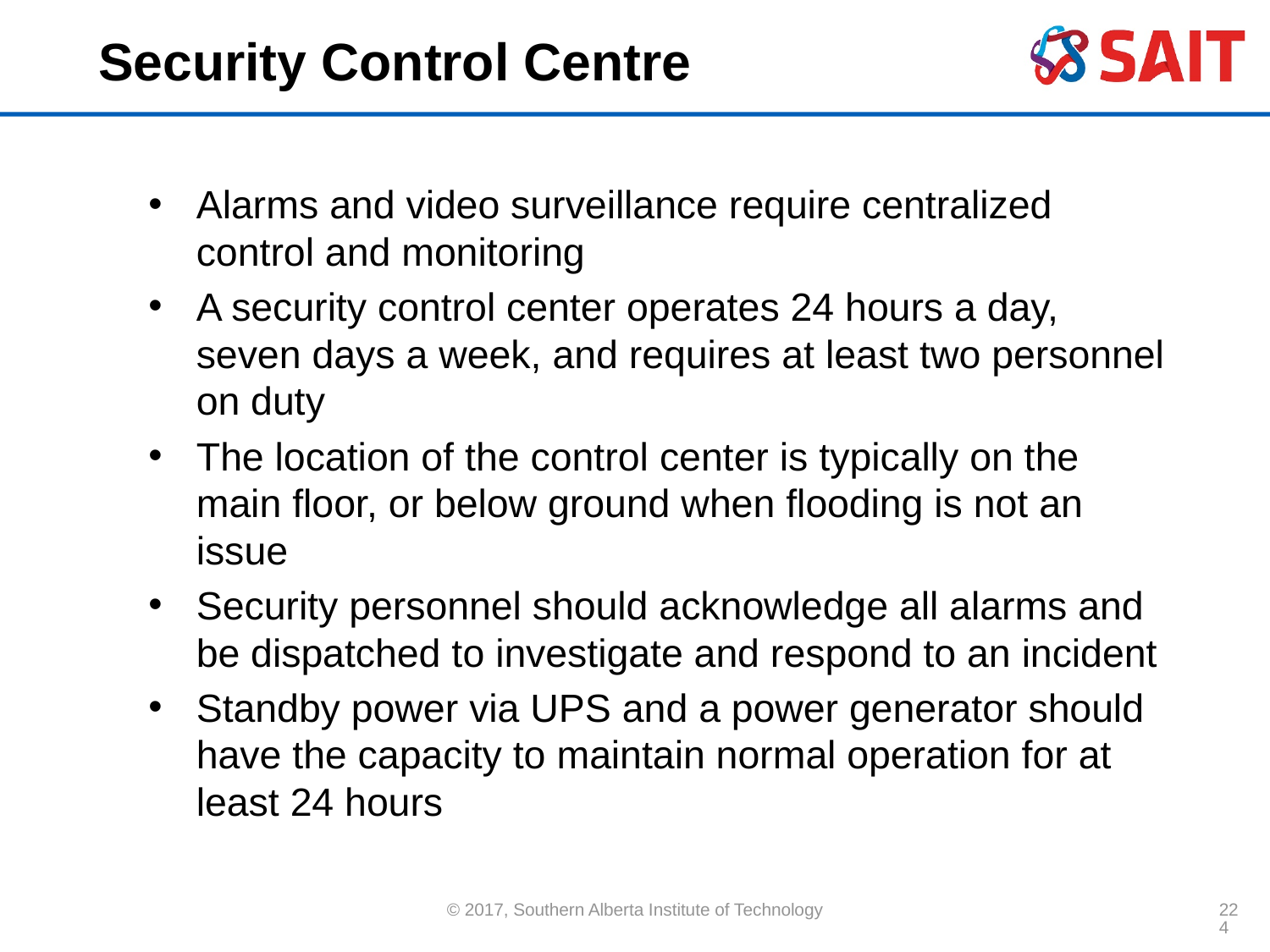

# Security Control Centre
Alarms and video surveillance require centralized control and monitoring
A security control center operates 24 hours a day, seven days a week, and requires at least two personnel on duty
The location of the control center is typically on the main floor, or below ground when flooding is not an issue
Security personnel should acknowledge all alarms and be dispatched to investigate and respond to an incident
Standby power via UPS and a power generator should have the capacity to maintain normal operation for at least 24 hours